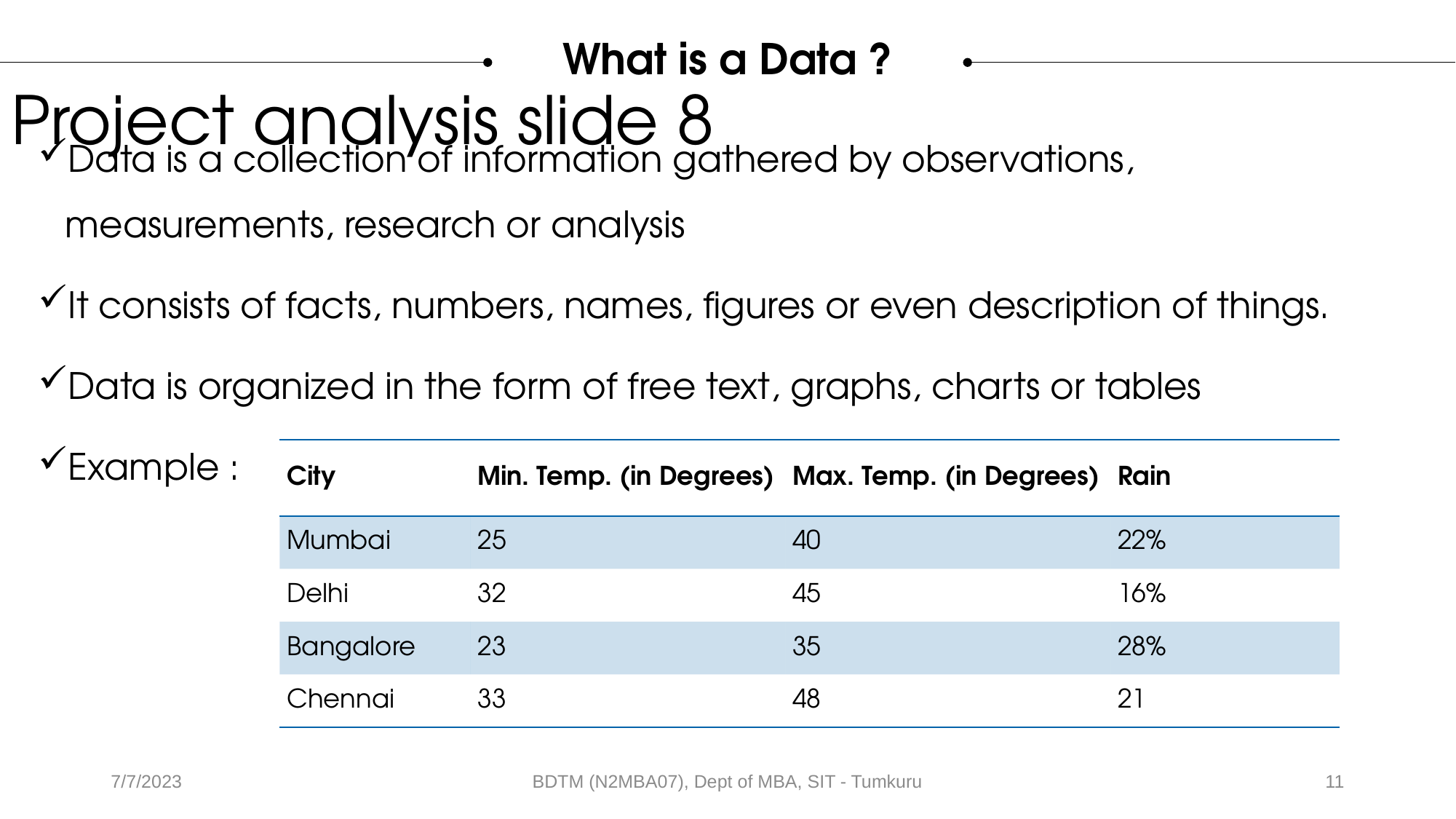

What is a Data ?
Project analysis slide 8
Data is a collection of information gathered by observations, measurements, research or analysis
It consists of facts, numbers, names, figures or even description of things.
Data is organized in the form of free text, graphs, charts or tables
Example :
| City | Min. Temp. (in Degrees) | Max. Temp. (in Degrees) | Rain |
| --- | --- | --- | --- |
| Mumbai | 25 | 40 | 22% |
| Delhi | 32 | 45 | 16% |
| Bangalore | 23 | 35 | 28% |
| Chennai | 33 | 48 | 21 |
7/7/2023
BDTM (N2MBA07), Dept of MBA, SIT - Tumkuru
11